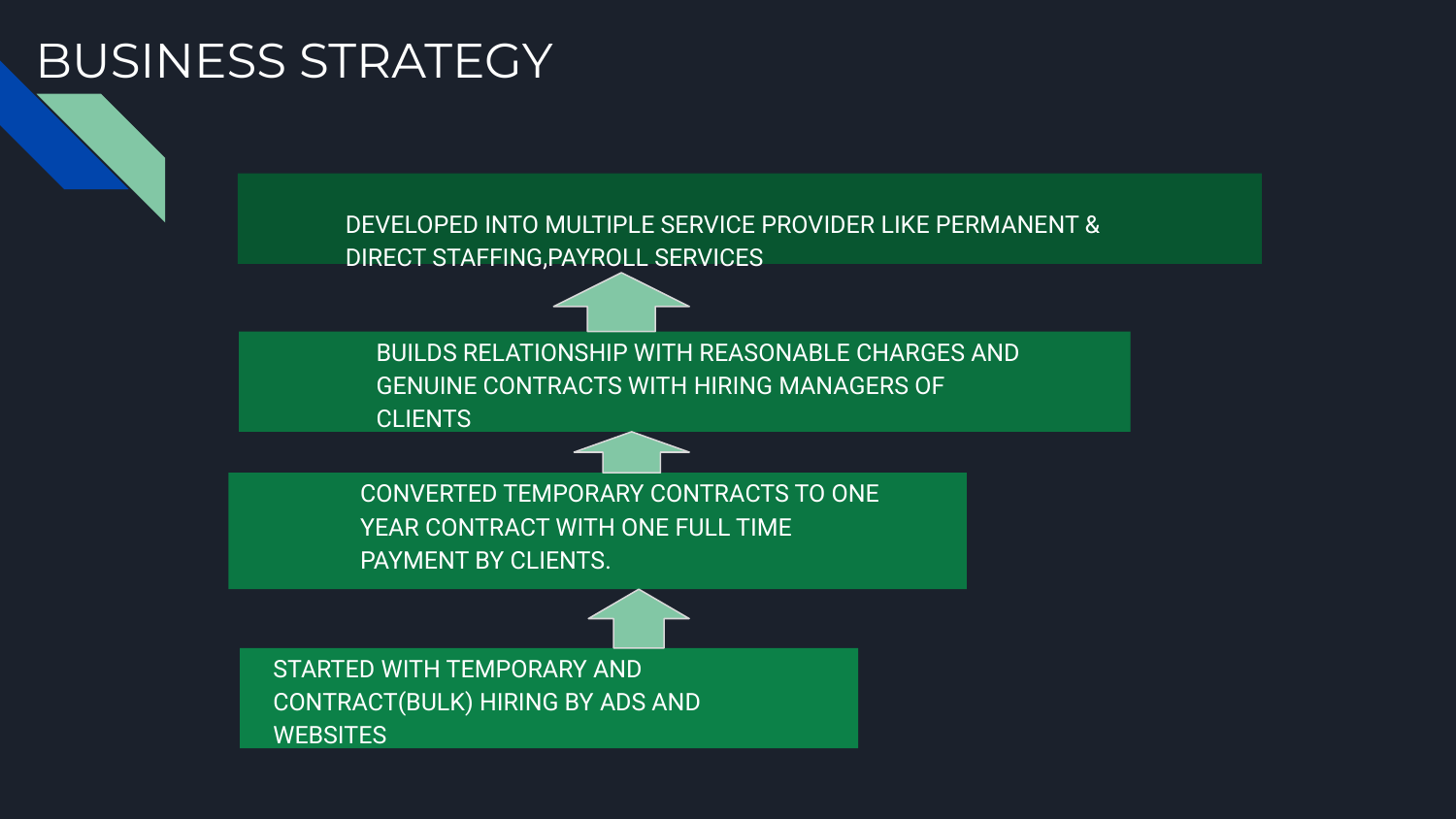

# BUSINESS STRATEGY

DEVELOPED INTO MULTIPLE SERVICE PROVIDER LIKE PERMANENT & DIRECT STAFFING,PAYROLL SERVICES

BUILDS RELATIONSHIP WITH REASONABLE CHARGES AND GENUINE CONTRACTS WITH HIRING MANAGERS OF CLIENTS

CONVERTED TEMPORARY CONTRACTS TO ONE YEAR CONTRACT WITH ONE FULL TIME PAYMENT BY CLIENTS.

STARTED WITH TEMPORARY AND CONTRACT(BULK) HIRING BY ADS AND WEBSITES